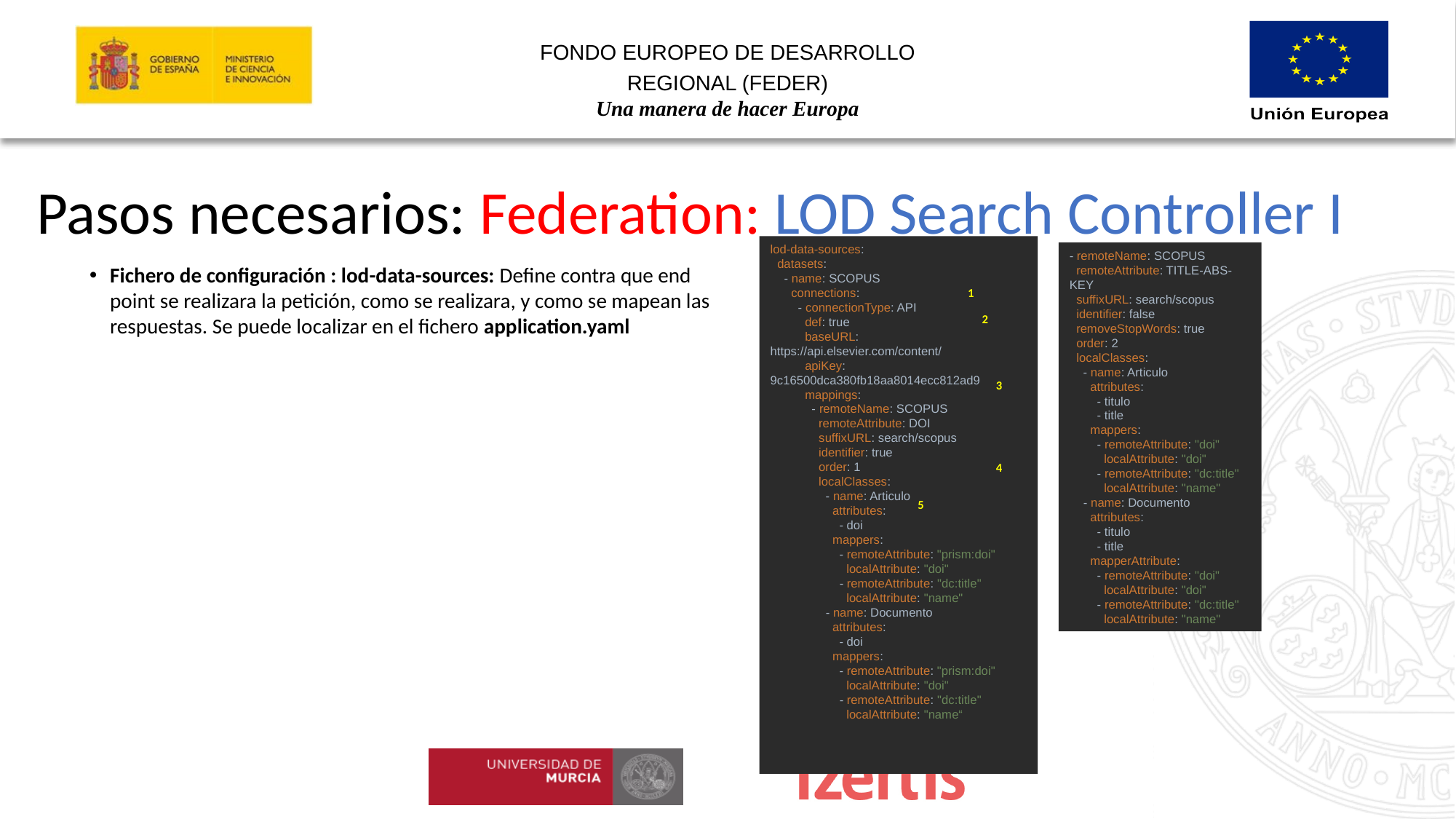

Pasos necesarios: Federation: LOD Search Controller I
lod-data-sources:
  datasets:
    - name: SCOPUS
      connections:
        - connectionType: API
          def: true
          baseURL: https://api.elsevier.com/content/
          apiKey: 9c16500dca380fb18aa8014ecc812ad9
          mappings:
            - remoteName: SCOPUS
              remoteAttribute: DOI
              suffixURL: search/scopus
              identifier: true
              order: 1
              localClasses:
                - name: Articulo
                  attributes:
                    - doi
                  mappers:
                    - remoteAttribute: "prism:doi"
                      localAttribute: "doi"
                    - remoteAttribute: "dc:title"
                      localAttribute: "name"
                - name: Documento
                  attributes:
                    - doi
                  mappers:
                    - remoteAttribute: "prism:doi"
                      localAttribute: "doi"
                    - remoteAttribute: "dc:title"
                      localAttribute: "name“

- remoteName: SCOPUS
  remoteAttribute: TITLE-ABS-KEY
  suffixURL: search/scopus
  identifier: false
  removeStopWords: true
  order: 2
  localClasses:
    - name: Articulo
      attributes:
        - titulo
        - title
      mappers:
        - remoteAttribute: "doi"
          localAttribute: "doi"
        - remoteAttribute: "dc:title"
          localAttribute: "name"
    - name: Documento
      attributes:
        - titulo
        - title
      mapperAttribute:
        - remoteAttribute: "doi"
          localAttribute: "doi"
        - remoteAttribute: "dc:title"
          localAttribute: "name"
Fichero de configuración : lod-data-sources: Define contra que end point se realizara la petición, como se realizara, y como se mapean las respuestas. Se puede localizar en el fichero application.yaml

1
2

3
4
5